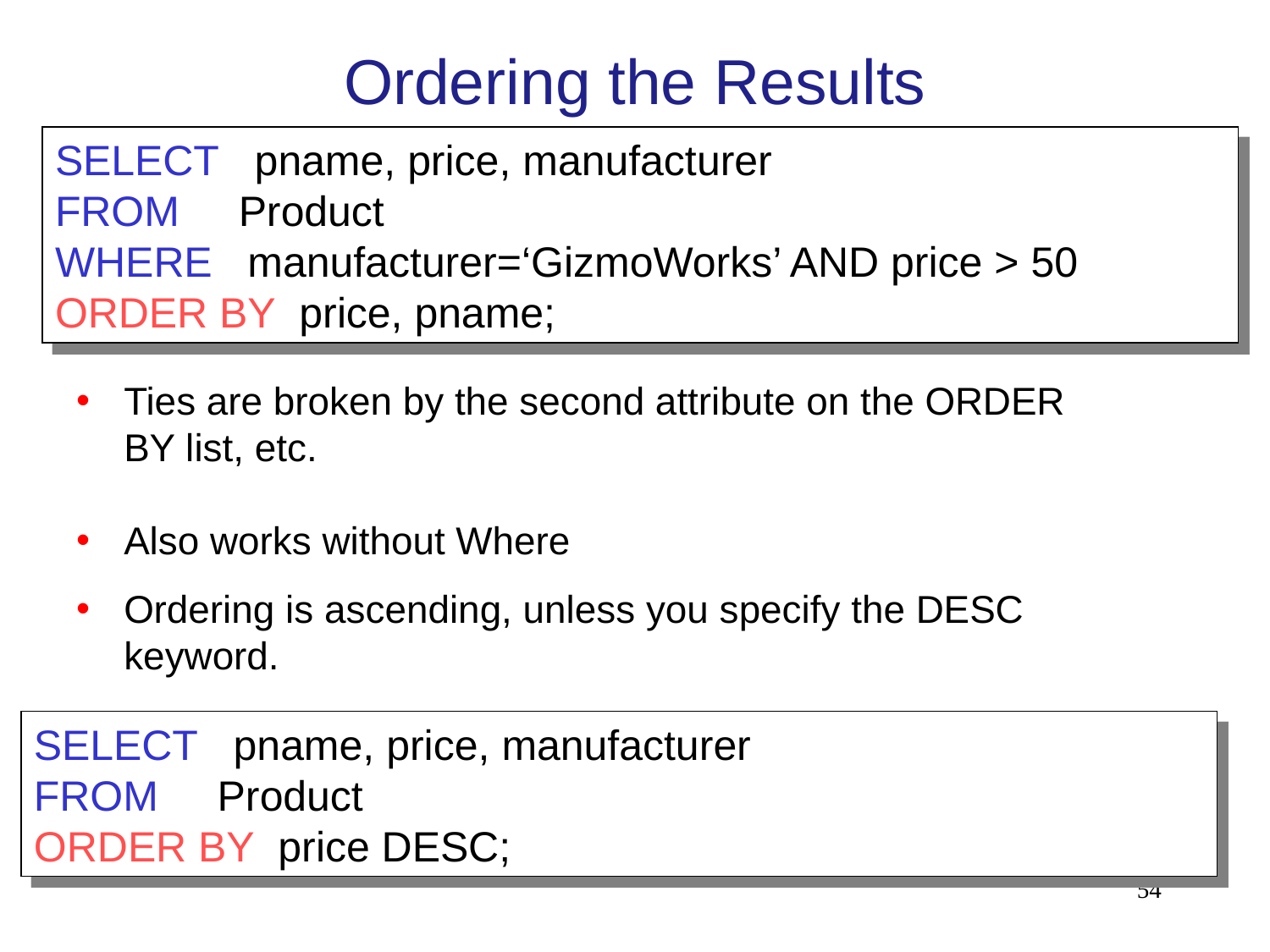

# Ordering the Results
SELECT   pname, price, manufacturer
FROM     Product
WHERE   manufacturer=‘GizmoWorks’ AND price > 50
ORDER BY  price, pname;
Ties are broken by the second attribute on the ORDER BY list, etc.

Also works without Where

Ordering is ascending, unless you specify the DESC keyword.
SELECT   pname, price, manufacturer
FROM     Product
ORDER BY  price DESC;
54